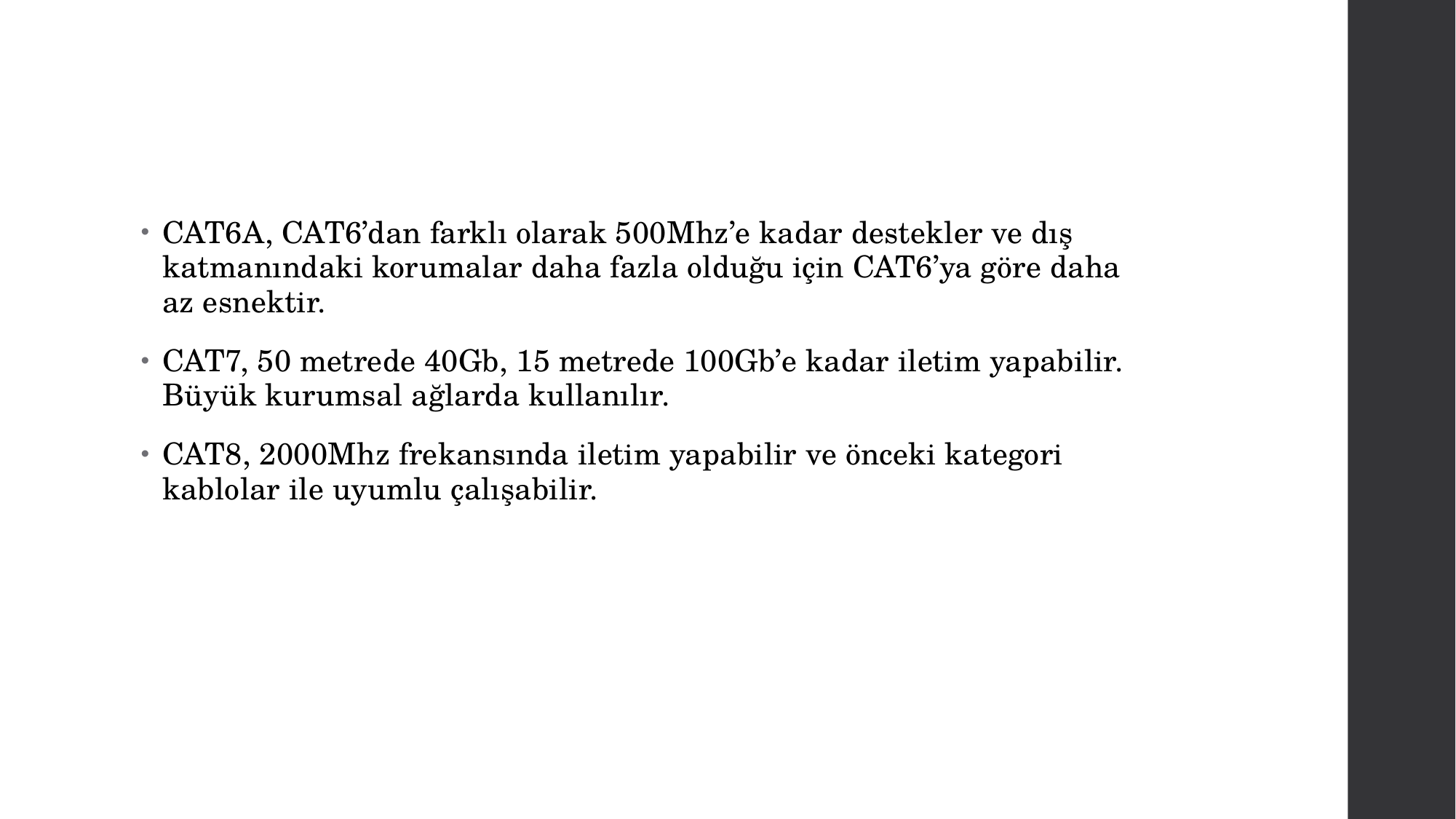

CAT6A, CAT6’dan farklı olarak 500Mhz’e kadar destekler ve dış katmanındaki korumalar daha fazla olduğu için CAT6’ya göre daha az esnektir.
CAT7, 50 metrede 40Gb, 15 metrede 100Gb’e kadar iletim yapabilir. Büyük kurumsal ağlarda kullanılır.
CAT8, 2000Mhz frekansında iletim yapabilir ve önceki kategori kablolar ile uyumlu çalışabilir.